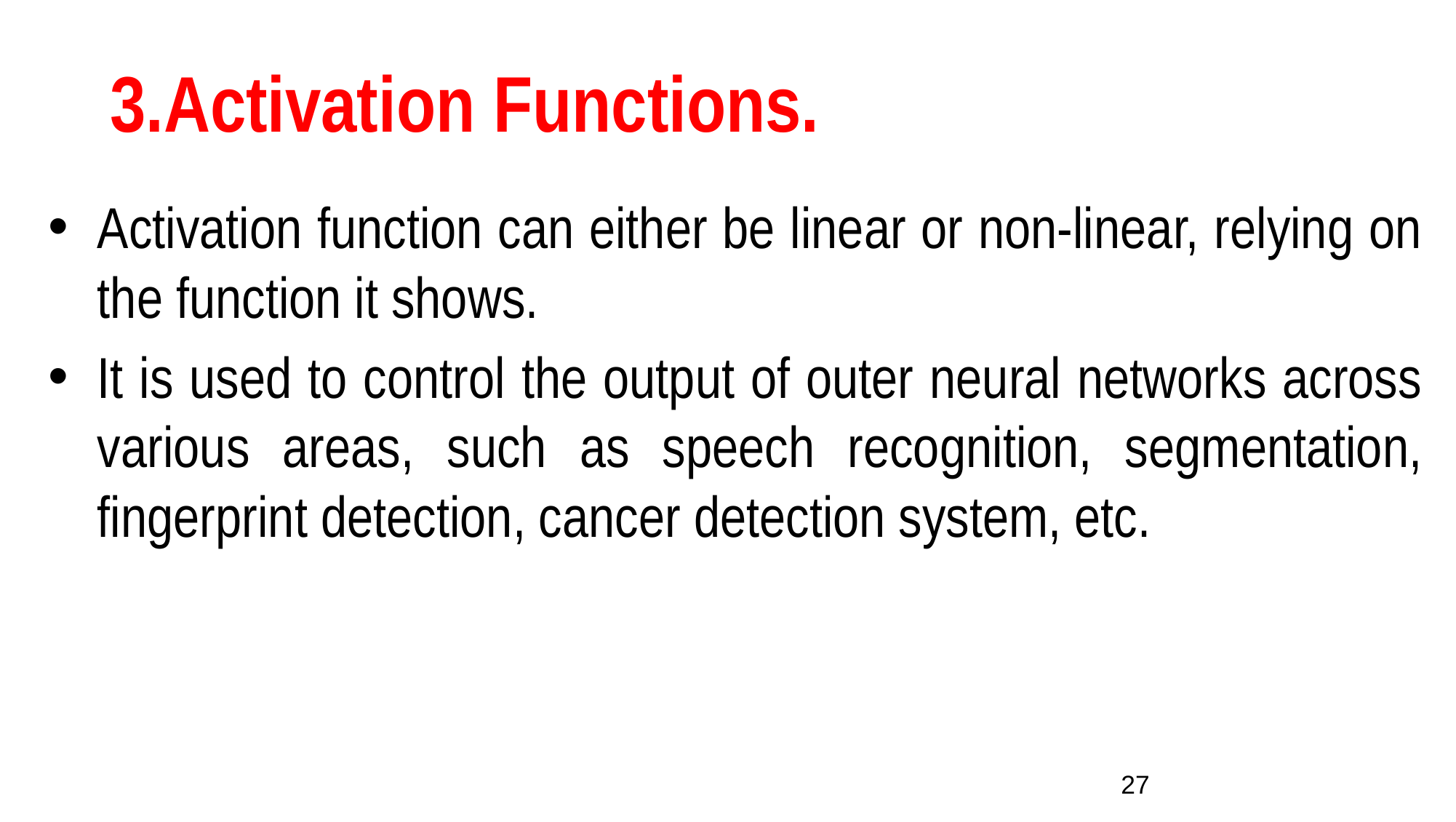

# 3.Activation Functions.
Activation function can either be linear or non-linear, relying on the function it shows.
It is used to control the output of outer neural networks across various areas, such as speech recognition, segmentation, fingerprint detection, cancer detection system, etc.
27